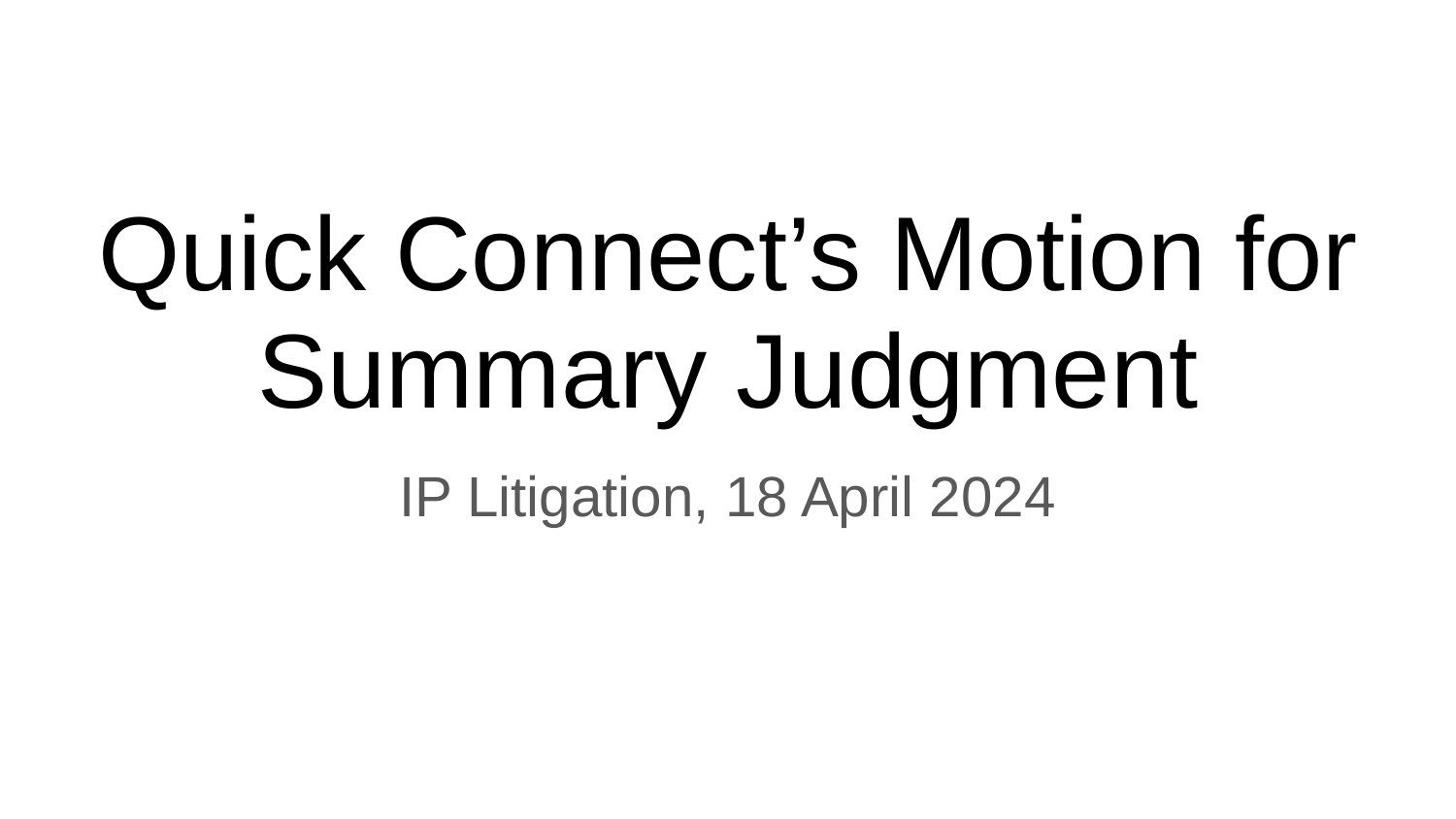

# Quick Connect’s Motion for Summary Judgment
IP Litigation, 18 April 2024